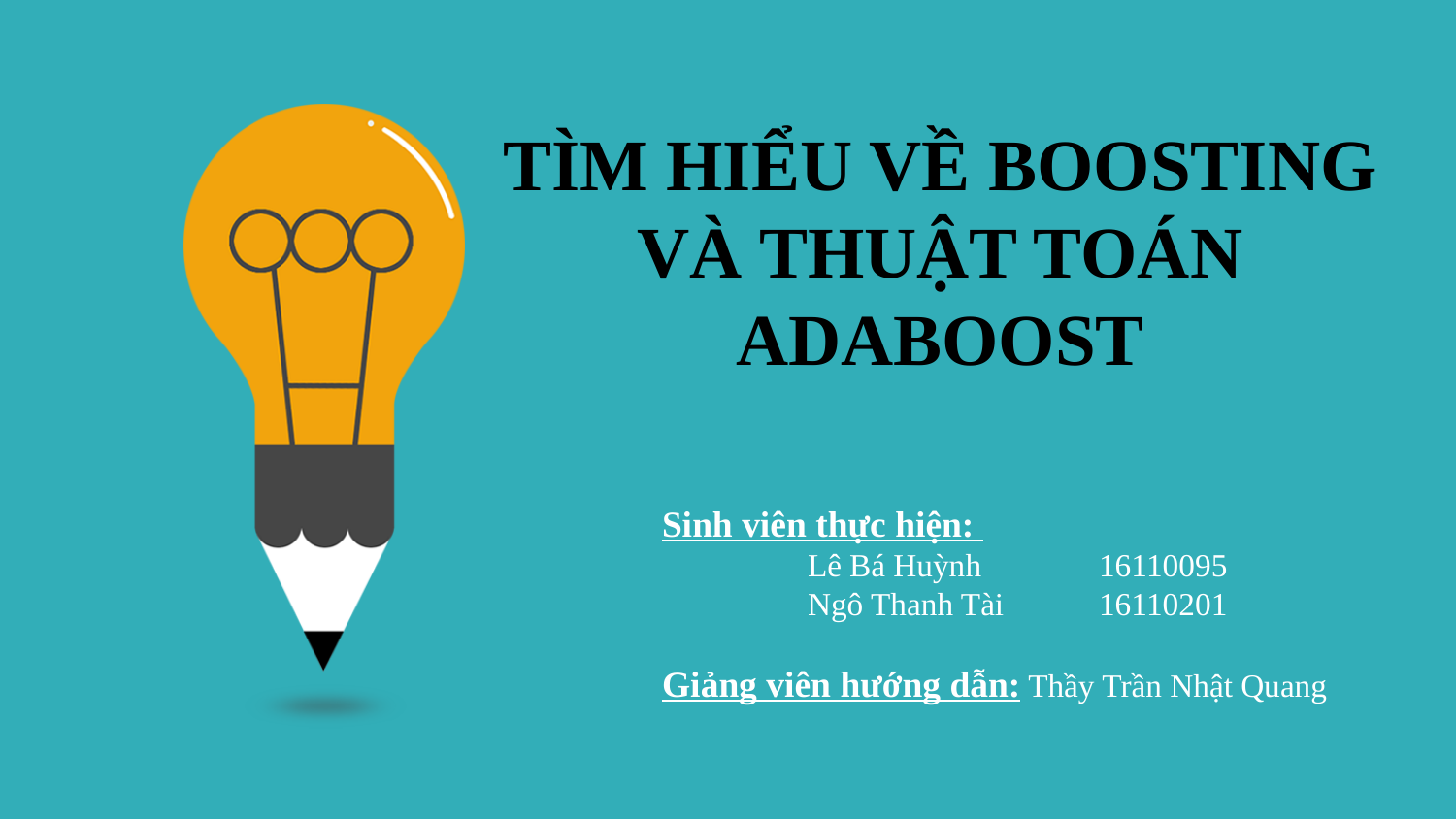

TÌM HIỂU VỀ BOOSTING VÀ THUẬT TOÁN ADABOOST
Sinh viên thực hiện:
	Lê Bá Huỳnh 	16110095
	Ngô Thanh Tài	16110201

Giảng viên hướng dẫn: Thầy Trần Nhật Quang